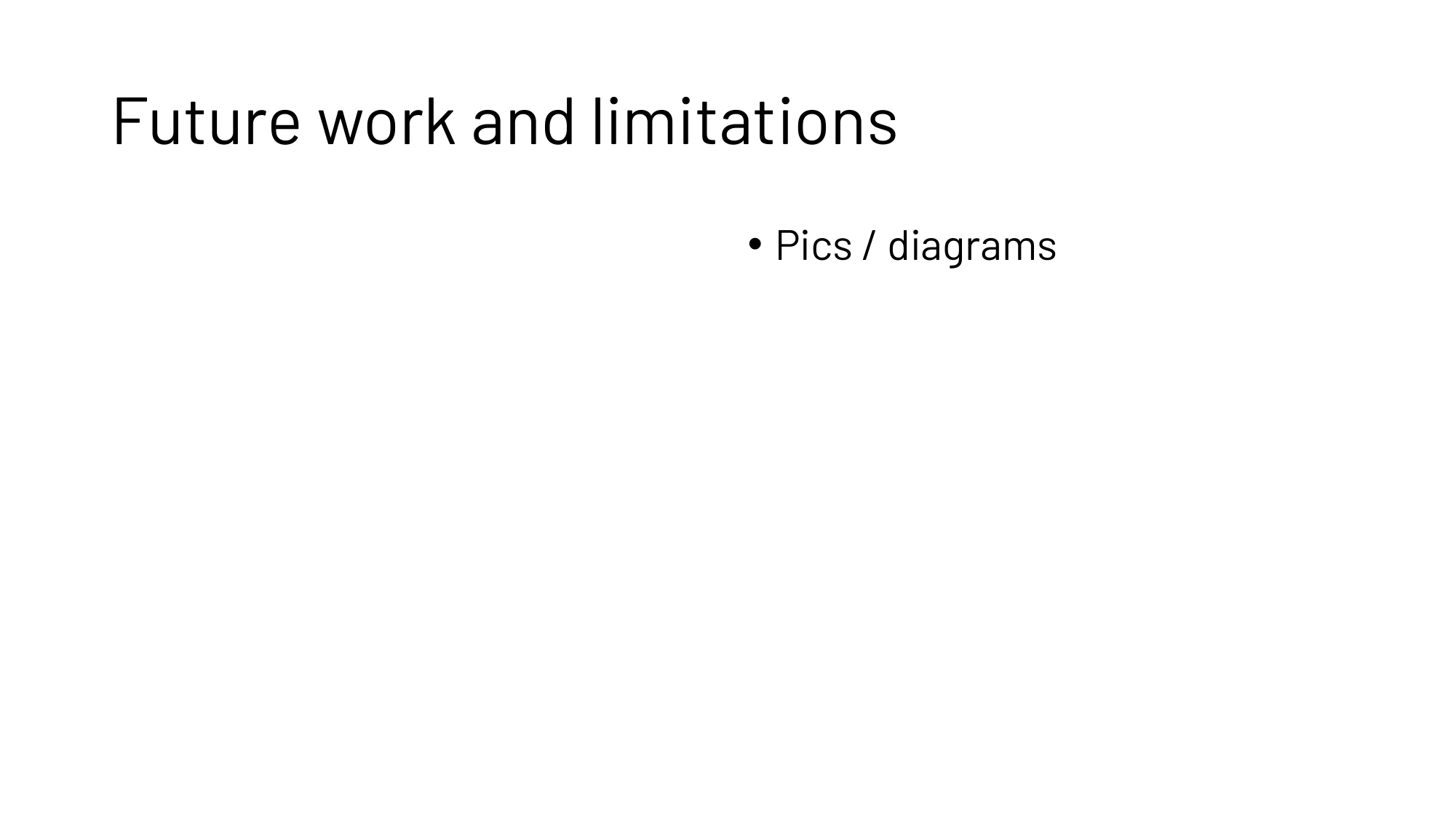

# Future work and limitations

Pics / diagrams